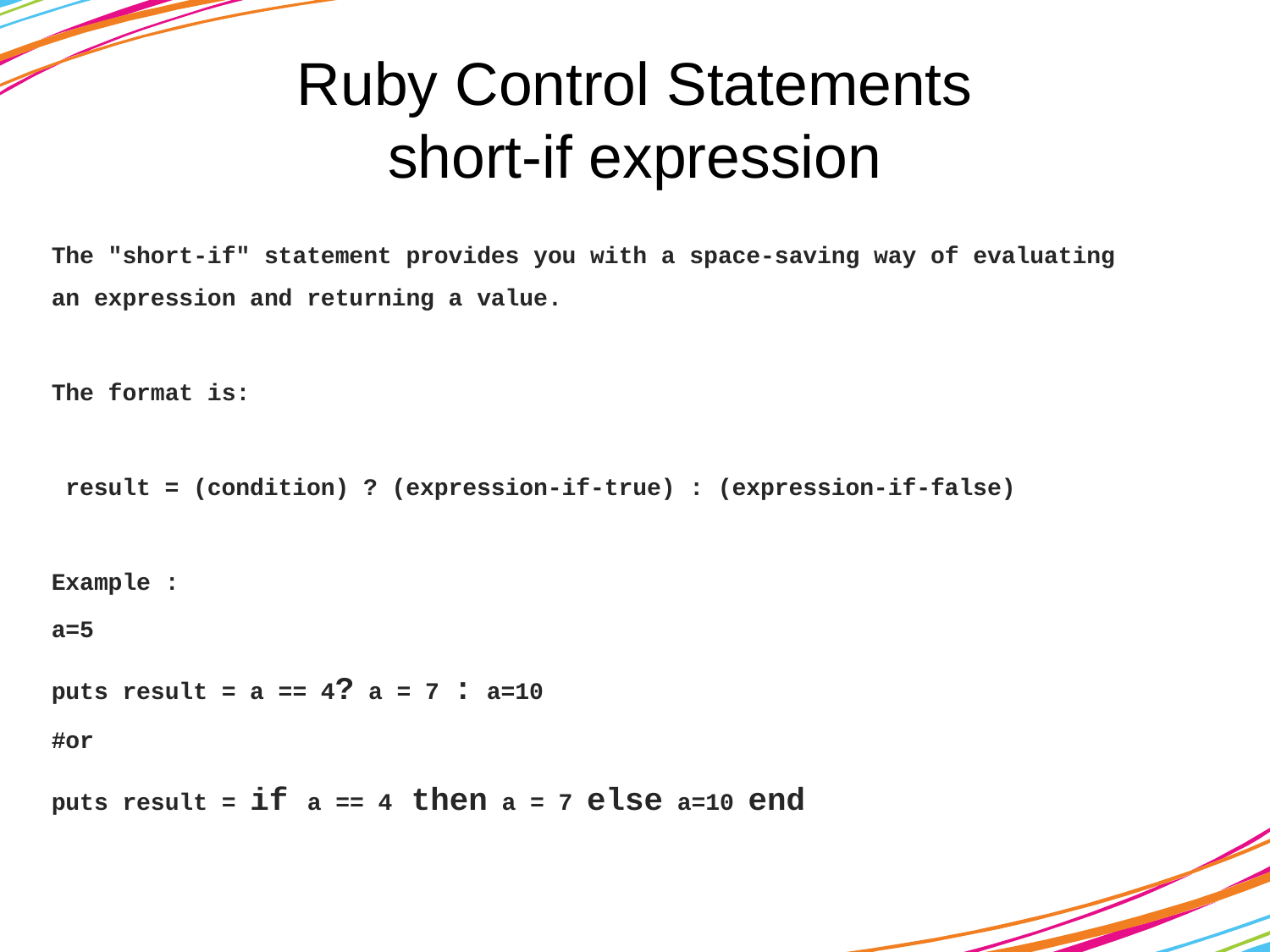

# Ruby Control Statements short-if expression
The "short-if" statement provides you with a space-saving way of evaluating an expression and returning a value.

The format is:

 result = (condition) ? (expression-if-true) : (expression-if-false)

Example :
a=5
puts result = a == 4? a = 7 : a=10
#or
puts result = if a == 4 then a = 7 else a=10 end